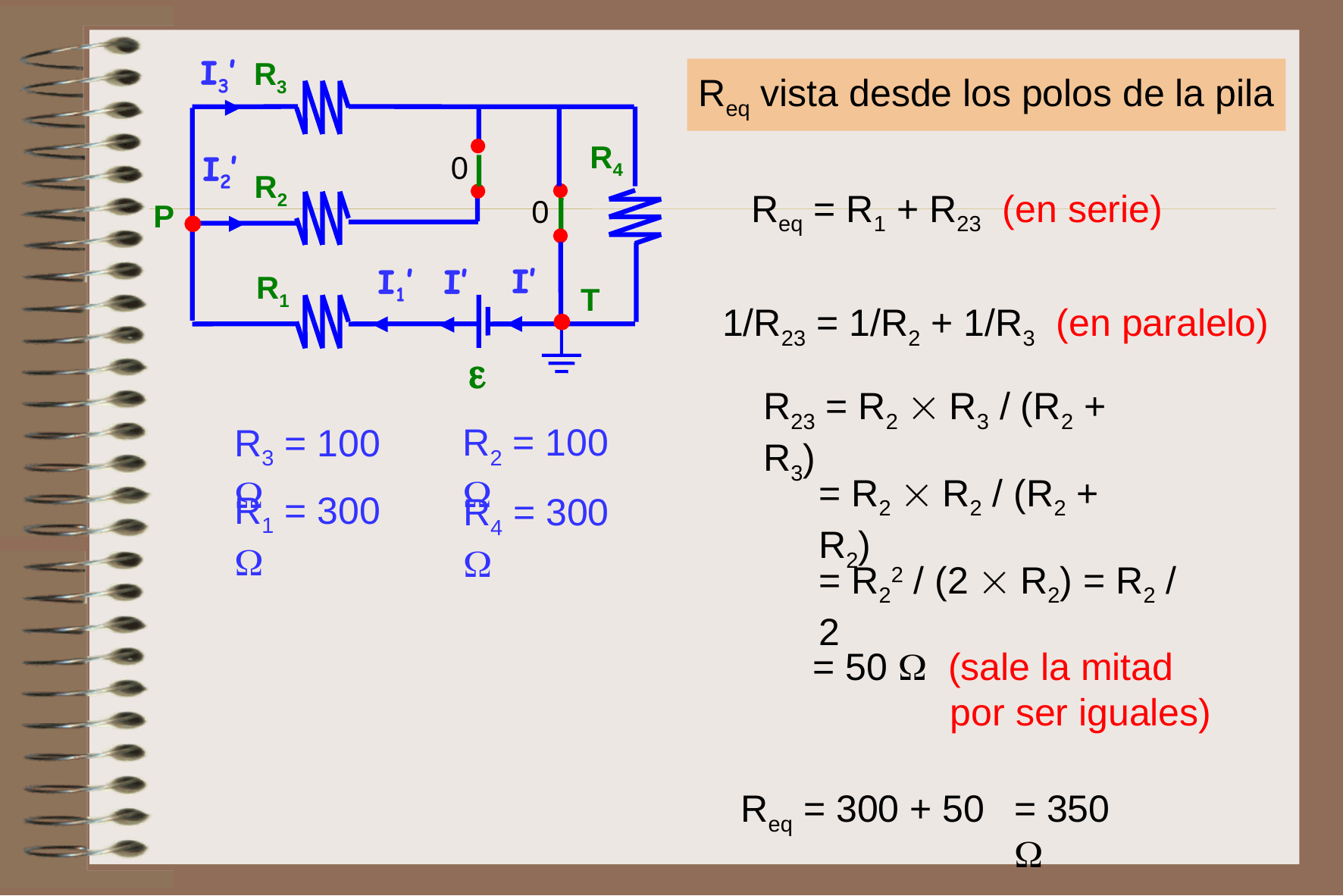

I3’

I2’

I’
I1’
I’

R3
Req vista desde los polos de la pila

R4
0

R2
Req = R1 + R23  (en serie)
0

P

R1
T
1/R23 = 1/R2 + 1/R3  (en paralelo)

ε
R23 = R2 × R3 / (R2 + R3)
R2 = 100 Ω
R3 = 100 Ω
= R2 × R2 / (R2 + R2)
R1 = 300 Ω
R4 = 300 Ω
= R22 / (2 × R2) = R2 / 2
= 50 Ω  (sale la mitad
             por ser iguales)
= 350 Ω
Req = 300 + 50